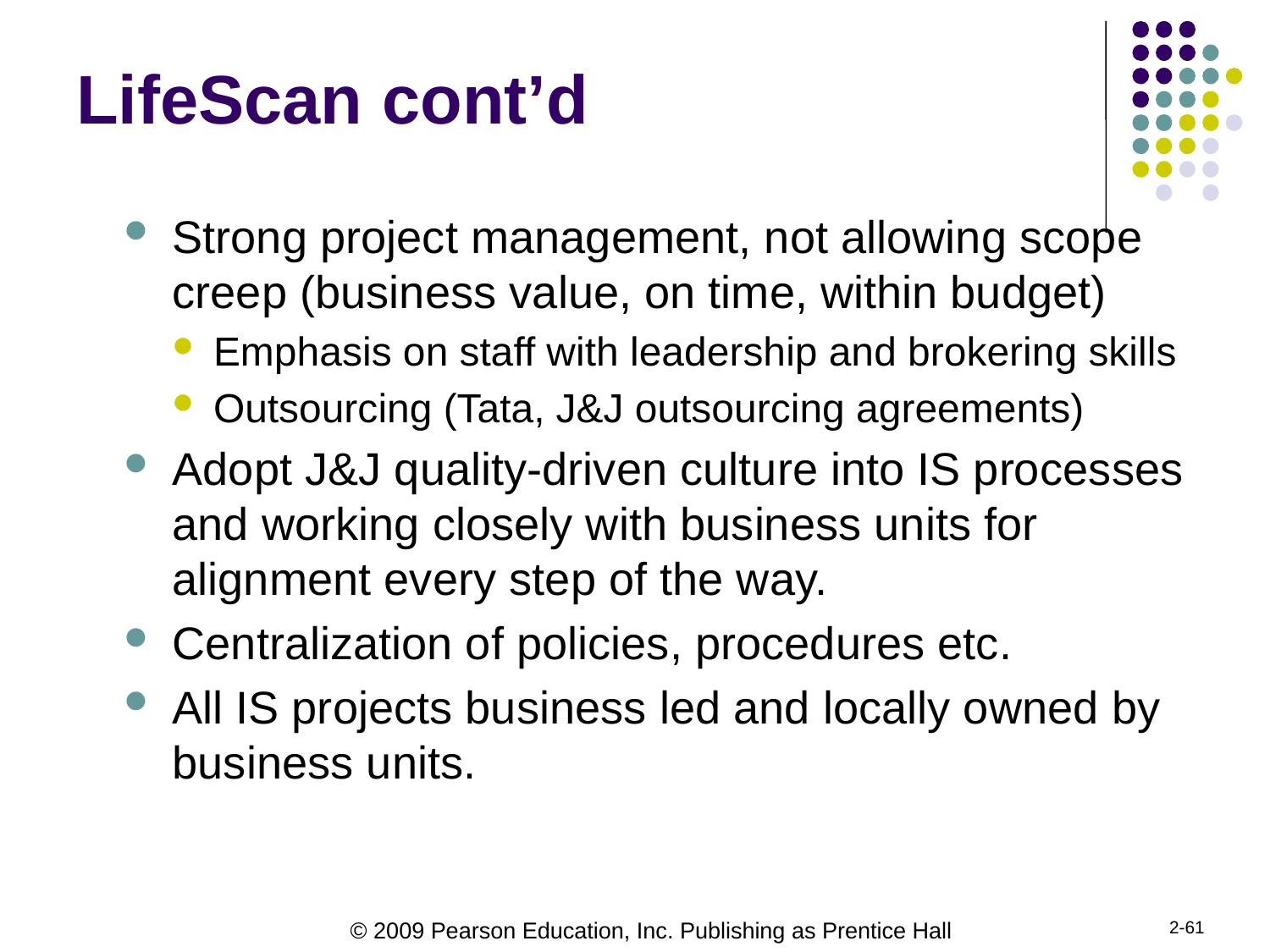

# LifeScan cont’d
Strong project management, not allowing scope creep (business value, on time, within budget)
Emphasis on staff with leadership and brokering skills
Outsourcing (Tata, J&J outsourcing agreements)
Adopt J&J quality-driven culture into IS processes and working closely with business units for alignment every step of the way.
Centralization of policies, procedures etc.
All IS projects business led and locally owned by business units.
2-61